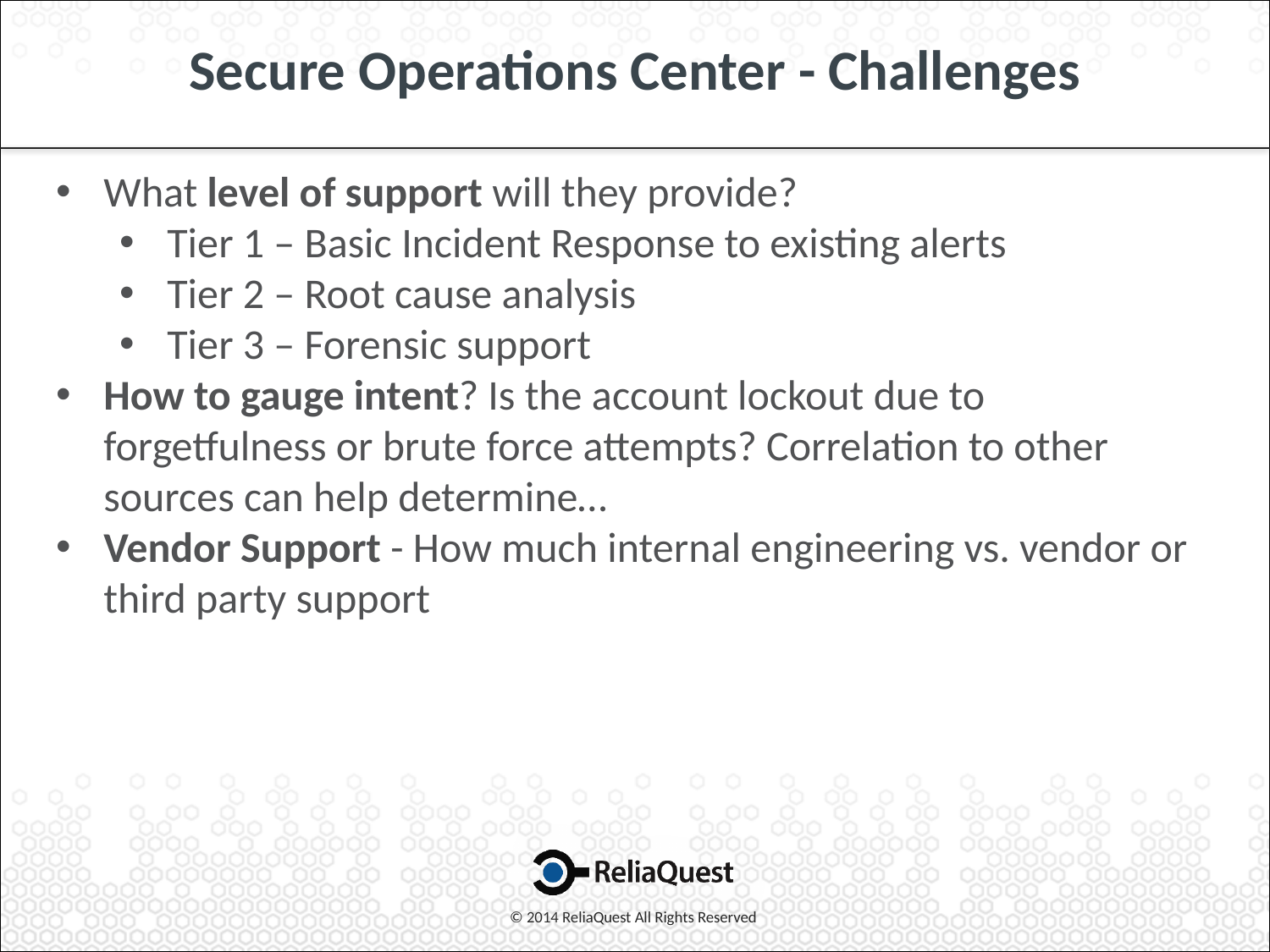

# Secure Operations Center - Challenges

What level of support will they provide?
Tier 1 – Basic Incident Response to existing alerts
Tier 2 – Root cause analysis
Tier 3 – Forensic support
How to gauge intent? Is the account lockout due to forgetfulness or brute force attempts? Correlation to other sources can help determine…
Vendor Support - How much internal engineering vs. vendor or third party support